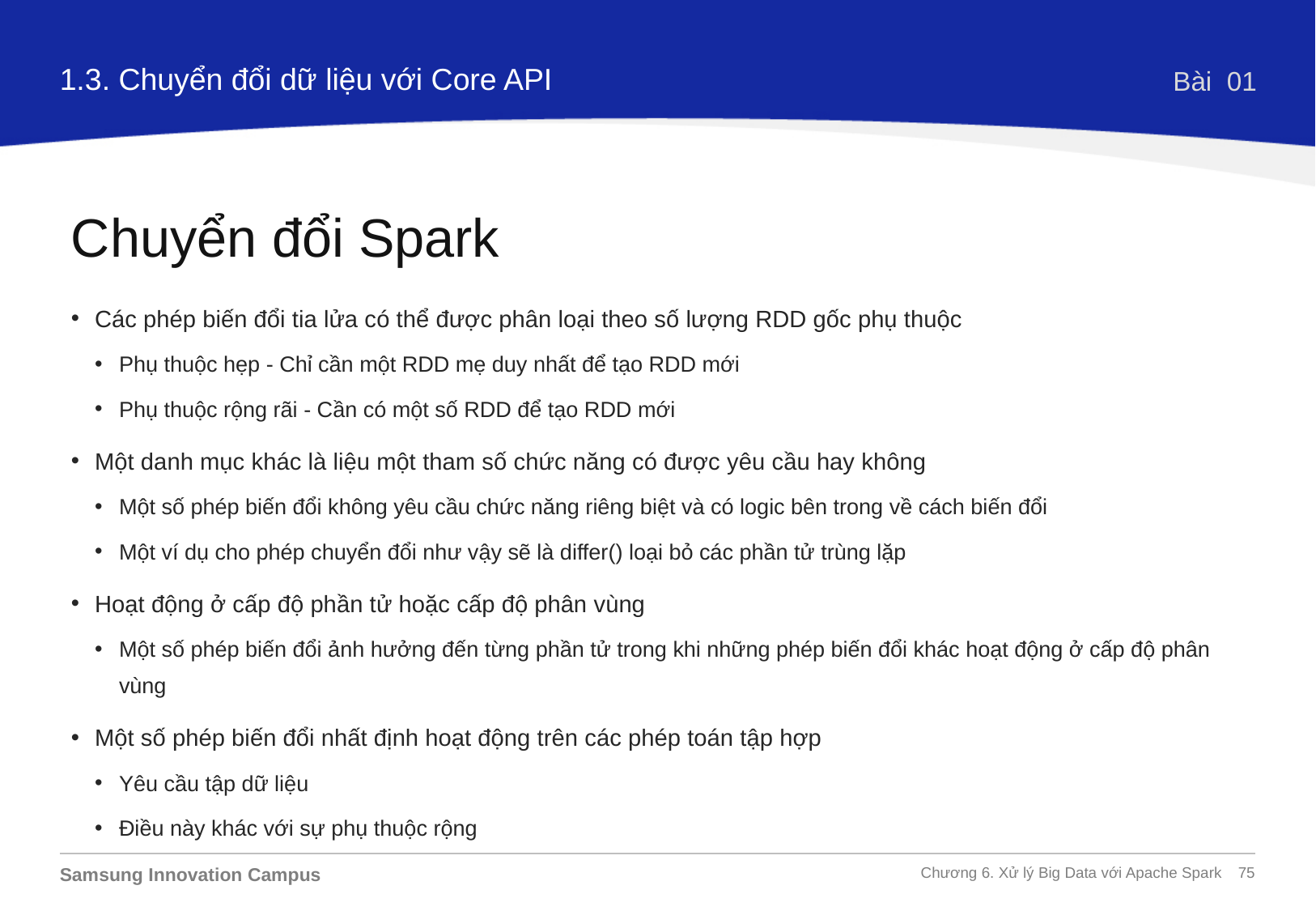

1.3. Chuyển đổi dữ liệu với Core API
Bài  01
Chuyển đổi Spark
Các phép biến đổi tia lửa có thể được phân loại theo số lượng RDD gốc phụ thuộc
Phụ thuộc hẹp - Chỉ cần một RDD mẹ duy nhất để tạo RDD mới
Phụ thuộc rộng rãi - Cần có một số RDD để tạo RDD mới
Một danh mục khác là liệu một tham số chức năng có được yêu cầu hay không
Một số phép biến đổi không yêu cầu chức năng riêng biệt và có logic bên trong về cách biến đổi
Một ví dụ cho phép chuyển đổi như vậy sẽ là differ() loại bỏ các phần tử trùng lặp
Hoạt động ở cấp độ phần tử hoặc cấp độ phân vùng
Một số phép biến đổi ảnh hưởng đến từng phần tử trong khi những phép biến đổi khác hoạt động ở cấp độ phân vùng
Một số phép biến đổi nhất định hoạt động trên các phép toán tập hợp
Yêu cầu tập dữ liệu
Điều này khác với sự phụ thuộc rộng